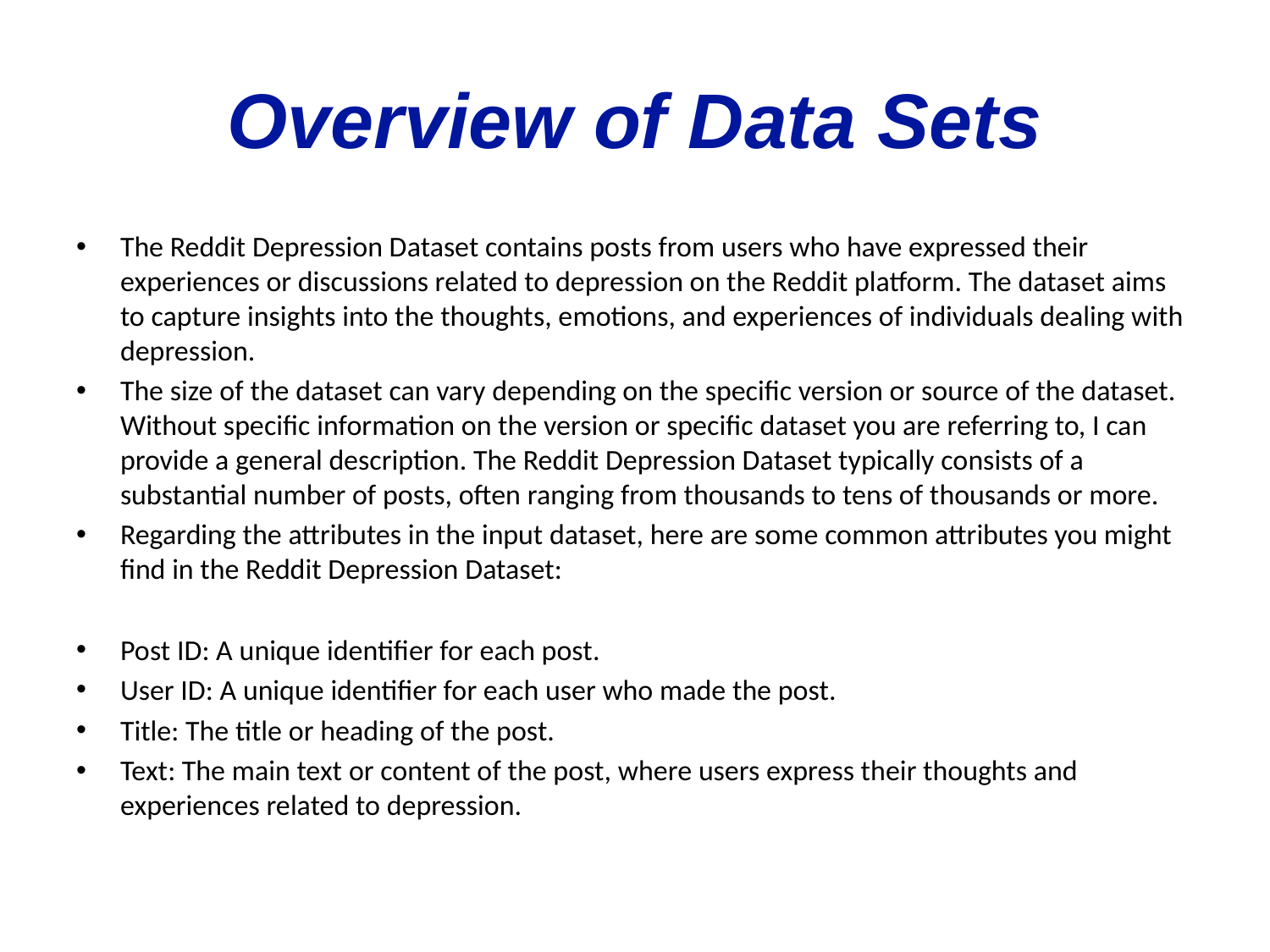

# Overview of Data Sets
The Reddit Depression Dataset contains posts from users who have expressed their experiences or discussions related to depression on the Reddit platform. The dataset aims to capture insights into the thoughts, emotions, and experiences of individuals dealing with depression.
The size of the dataset can vary depending on the specific version or source of the dataset. Without specific information on the version or specific dataset you are referring to, I can provide a general description. The Reddit Depression Dataset typically consists of a substantial number of posts, often ranging from thousands to tens of thousands or more.
Regarding the attributes in the input dataset, here are some common attributes you might find in the Reddit Depression Dataset:

Post ID: A unique identifier for each post.
User ID: A unique identifier for each user who made the post.
Title: The title or heading of the post.
Text: The main text or content of the post, where users express their thoughts and experiences related to depression.